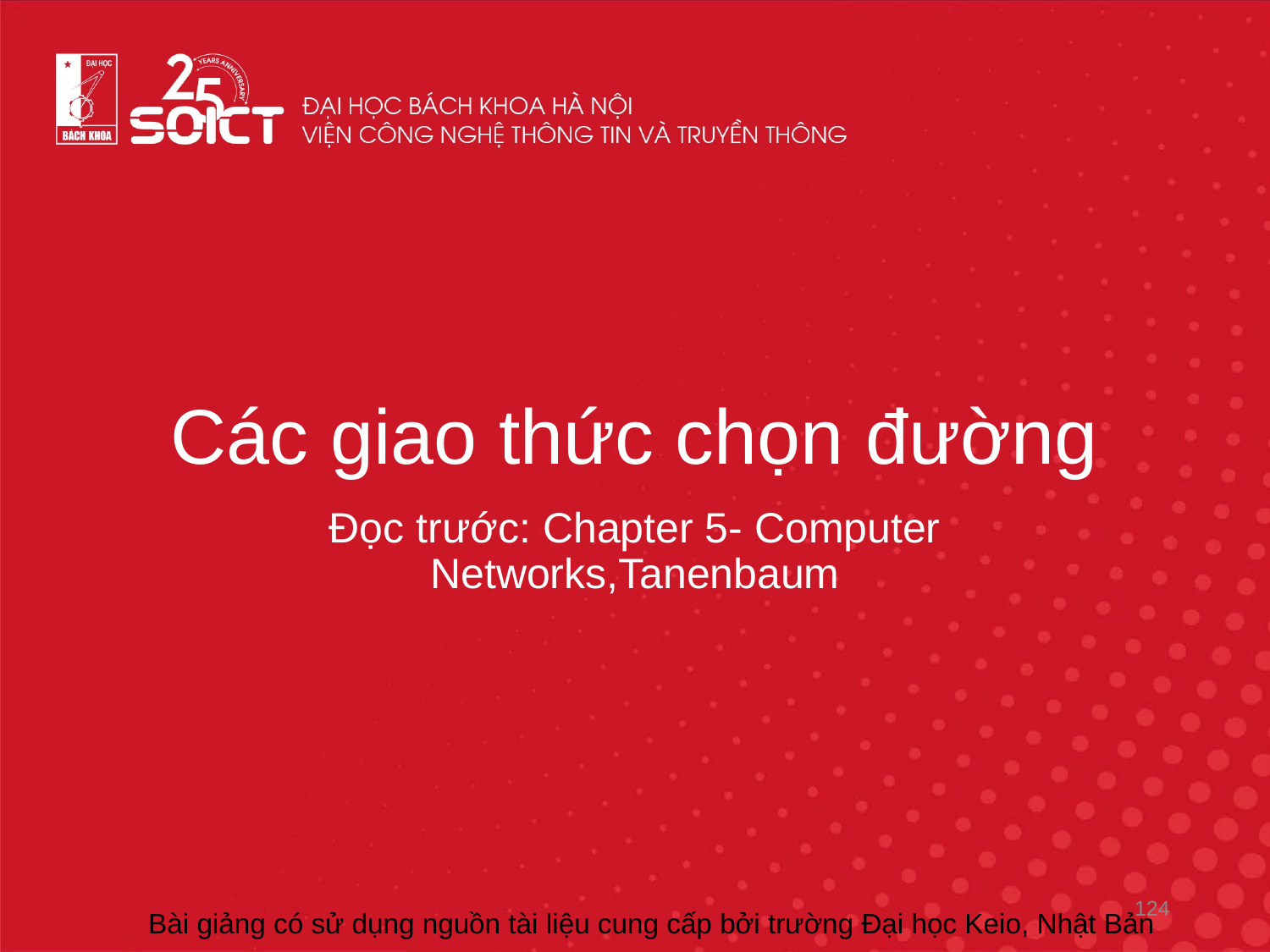

# Các giao thức chọn đường
Đọc trước: Chapter 5- Computer Networks,Tanenbaum
124
Bài giảng có sử dụng nguồn tài liệu cung cấp bởi trường Đại học Keio, Nhật Bản